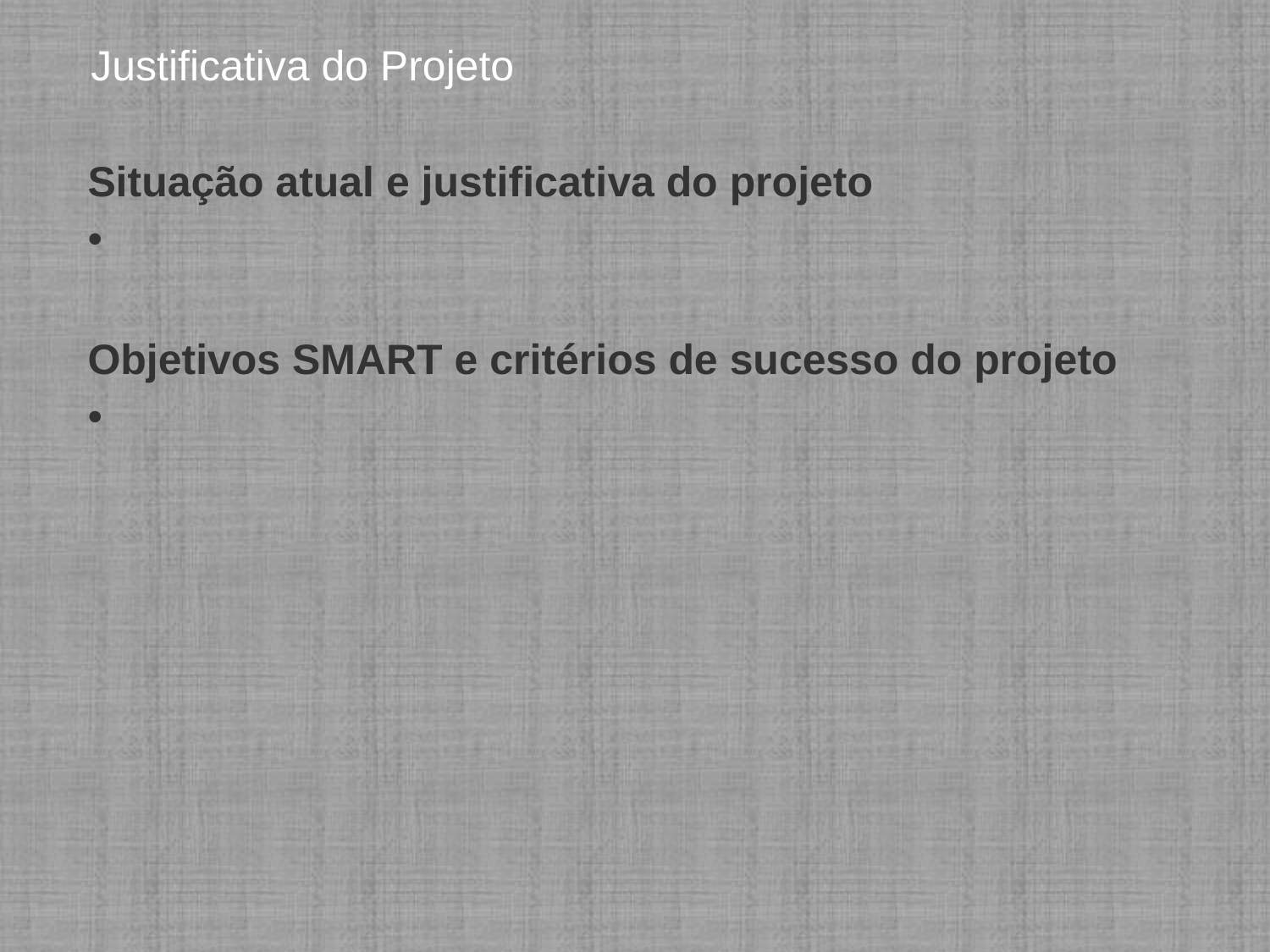

# Justificativa do Projeto
Situação atual e justificativa do projeto

Objetivos SMART e critérios de sucesso do projeto